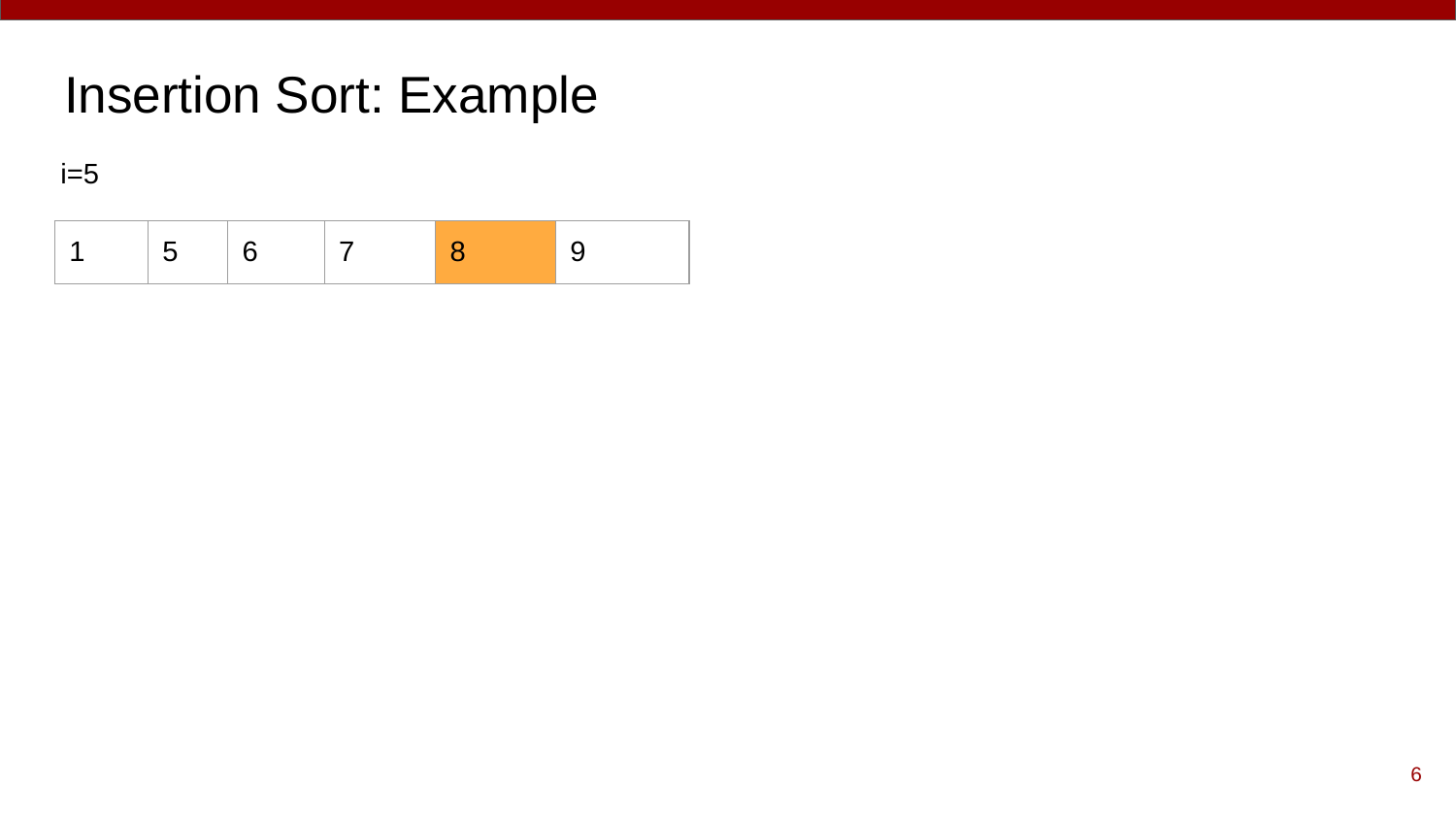

# Insertion Sort: Example
i=5
| 1 | 5 | 6 | 7 | 8 | 9 |
| --- | --- | --- | --- | --- | --- |
6